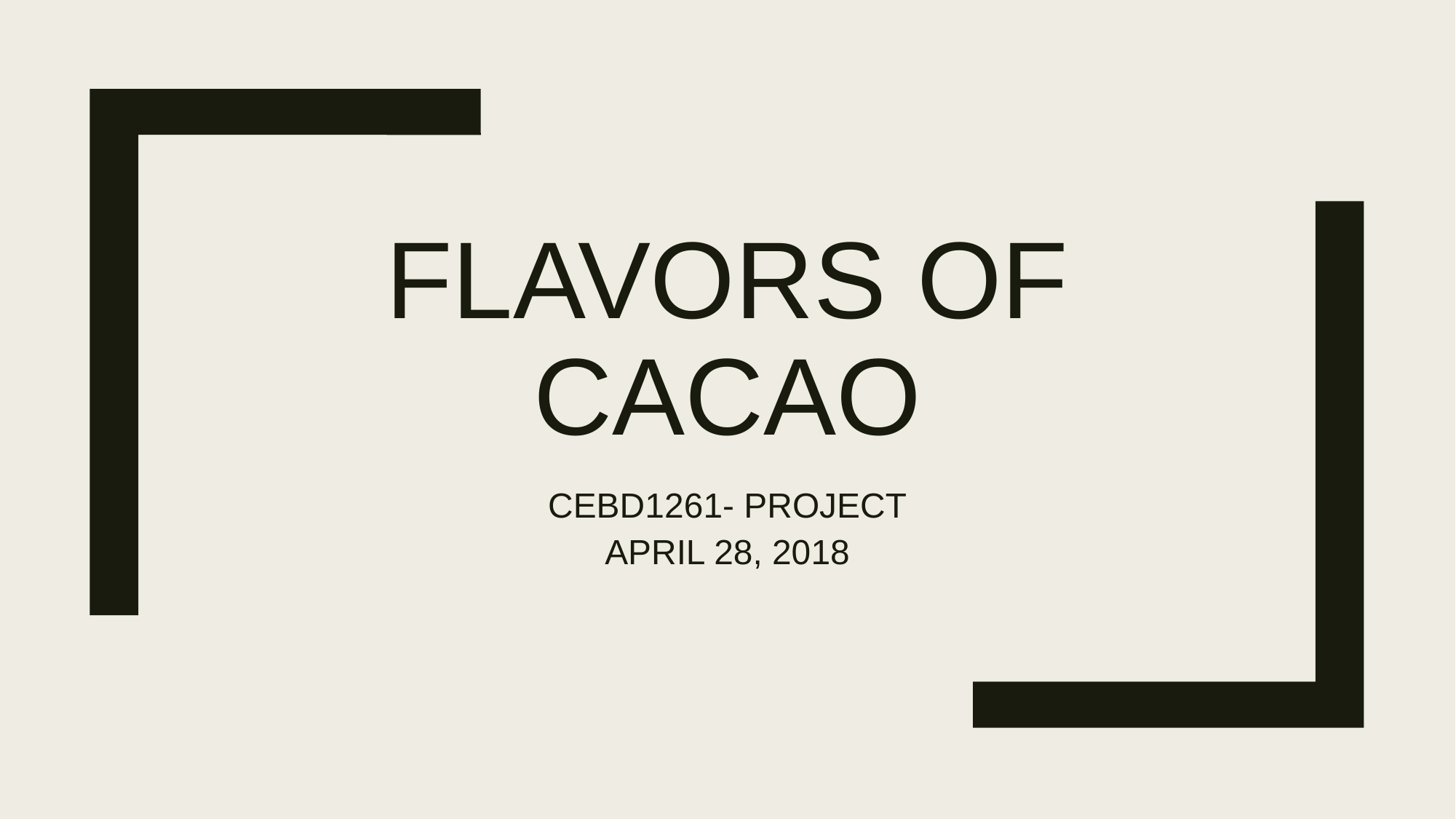

# Flavors of cacao
CEBD1261- PROJECT
APRIL 28, 2018